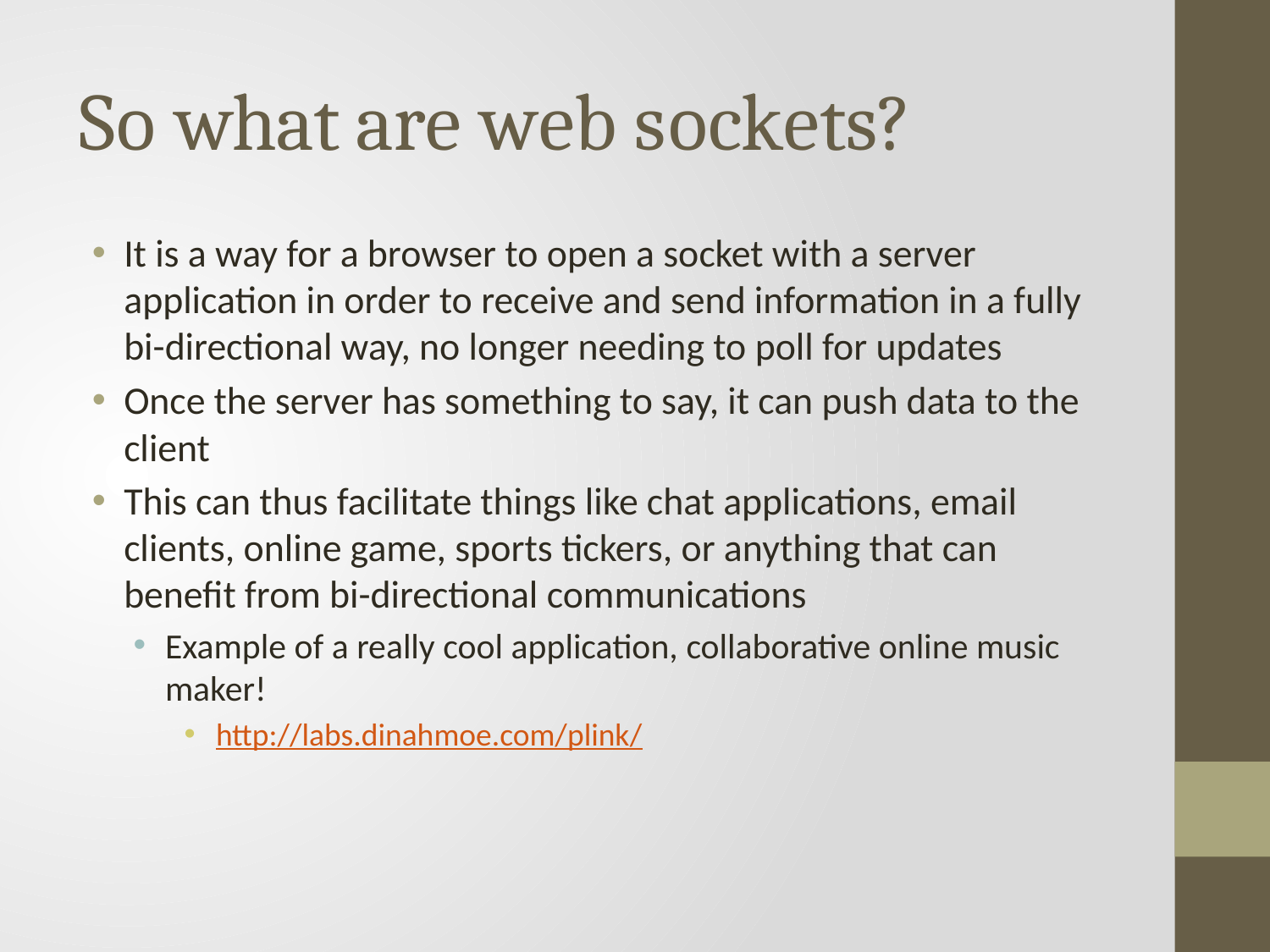

# So what are web sockets?
It is a way for a browser to open a socket with a server application in order to receive and send information in a fully bi-directional way, no longer needing to poll for updates
Once the server has something to say, it can push data to the client
This can thus facilitate things like chat applications, email clients, online game, sports tickers, or anything that can benefit from bi-directional communications
Example of a really cool application, collaborative online music maker!
http://labs.dinahmoe.com/plink/